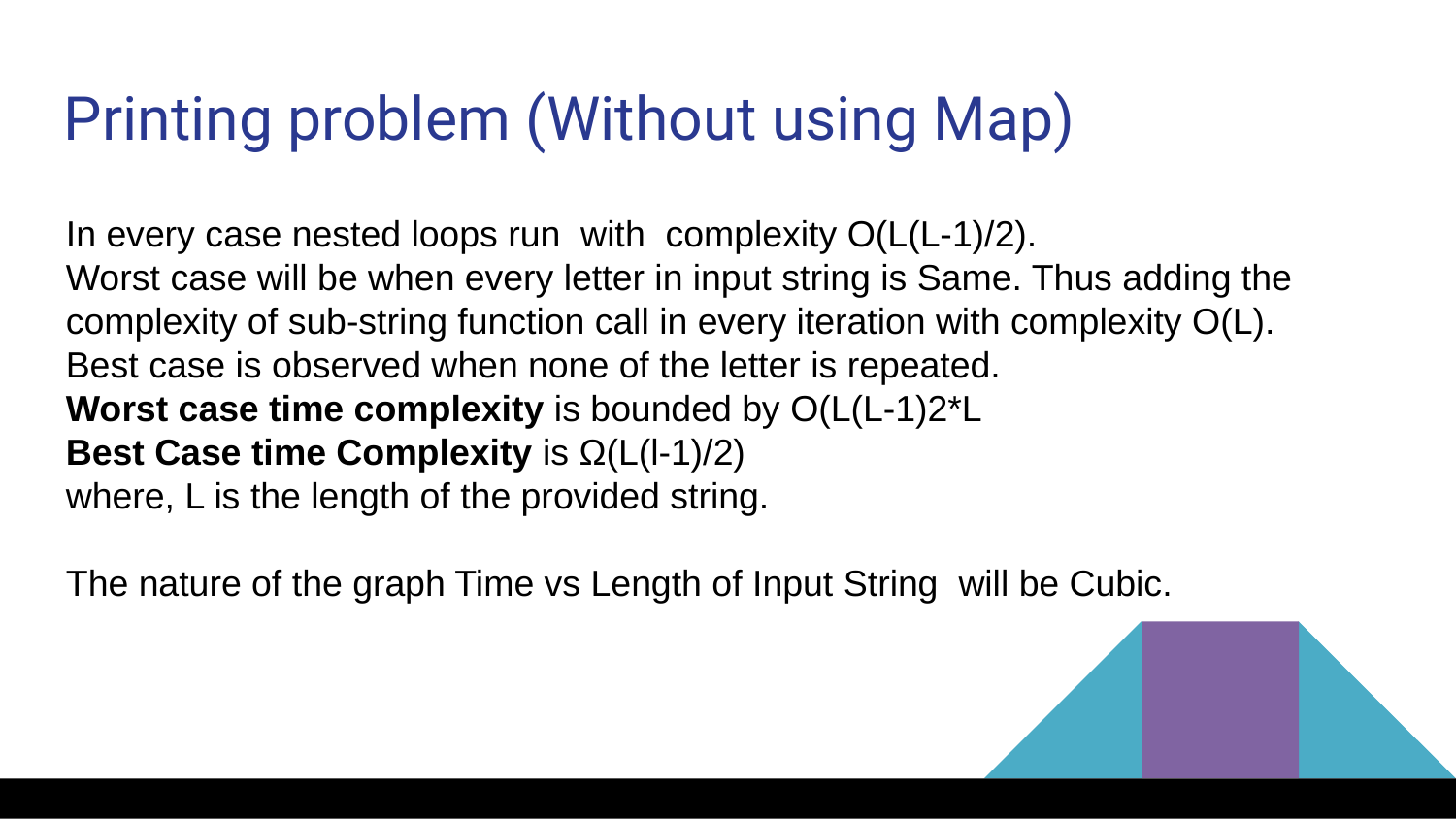

Printing problem (Without using Map)
In every case nested loops run  with  complexity O(L(L-1)/2).
Worst case will be when every letter in input string is Same. Thus adding the complexity of sub-string function call in every iteration with complexity O(L).
Best case is observed when none of the letter is repeated.
Worst case time complexity is bounded by O(L(L-1)2*L
Best Case time Complexity is Ω(L(l-1)/2)
where, L is the length of the provided string.

The nature of the graph Time vs Length of Input String  will be Cubic.